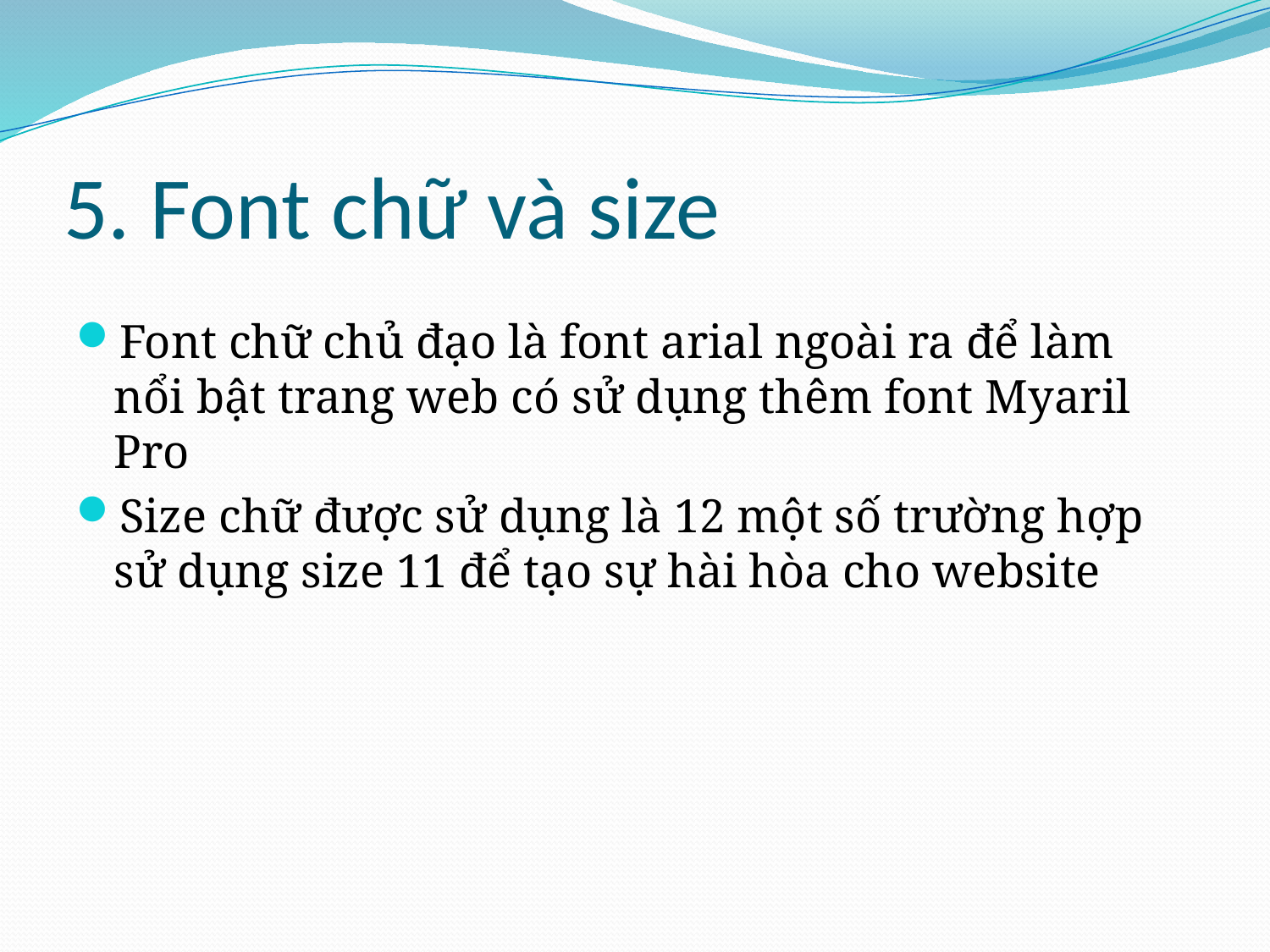

# 5. Font chữ và size
Font chữ chủ đạo là font arial ngoài ra để làm nổi bật trang web có sử dụng thêm font Myaril Pro
Size chữ được sử dụng là 12 một số trường hợp sử dụng size 11 để tạo sự hài hòa cho website